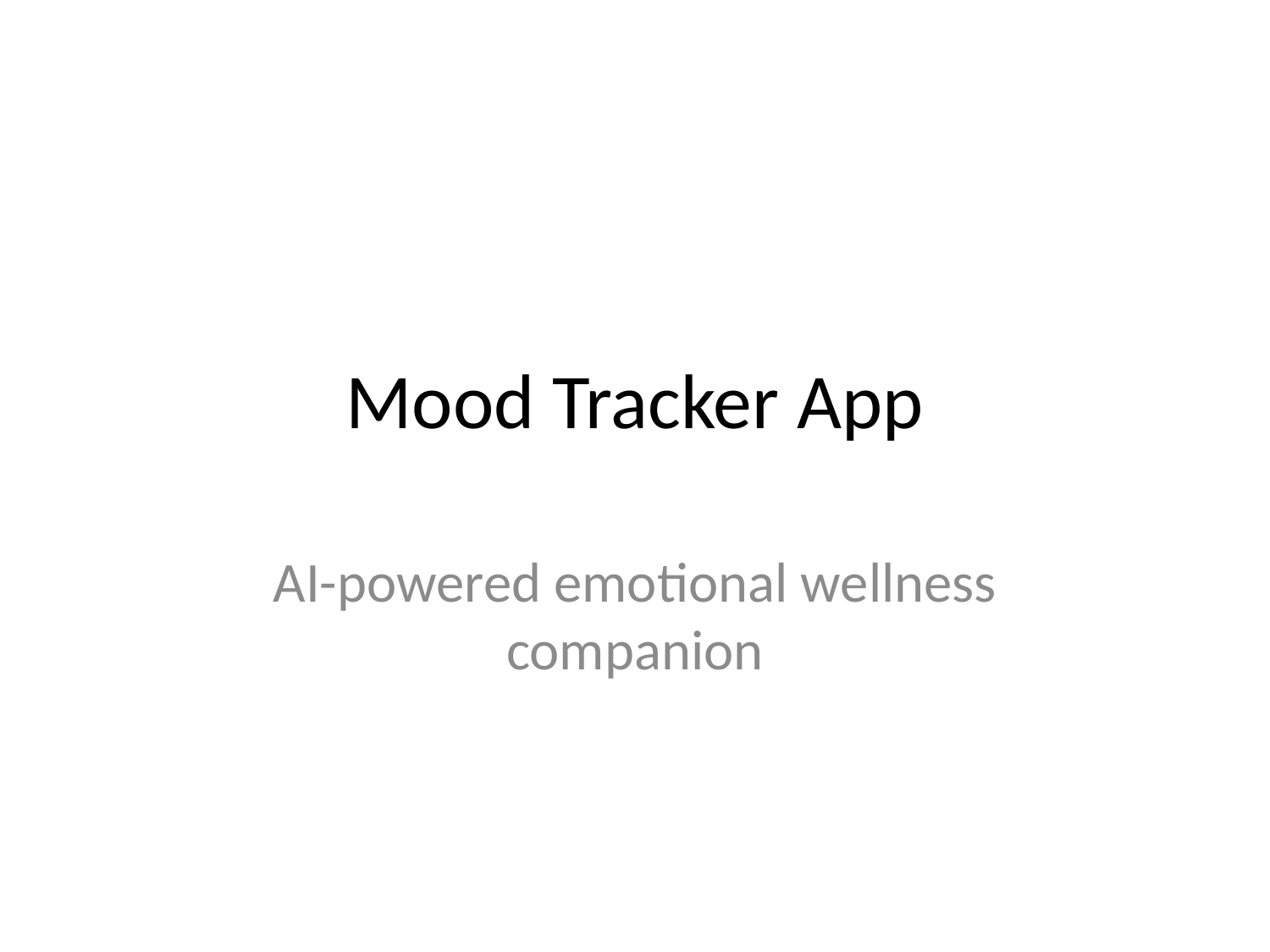

# Mood Tracker App
AI-powered emotional wellness companion